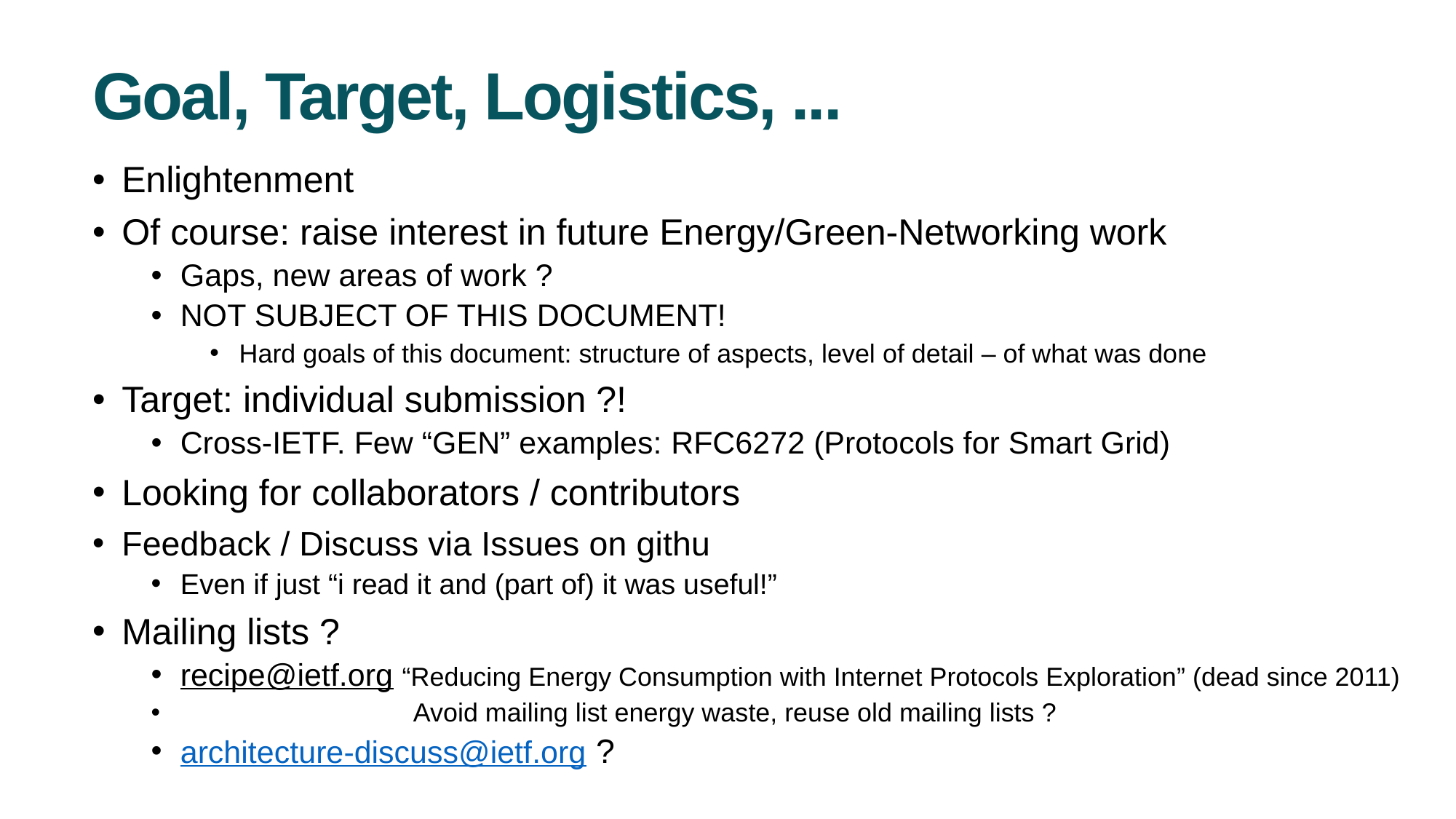

# Goal, Target, Logistics, ...
Enlightenment
Of course: raise interest in future Energy/Green-Networking work
Gaps, new areas of work ?
NOT SUBJECT OF THIS DOCUMENT!
Hard goals of this document: structure of aspects, level of detail – of what was done
Target: individual submission ?!
Cross-IETF. Few “GEN” examples: RFC6272 (Protocols for Smart Grid)
Looking for collaborators / contributors
Feedback / Discuss via Issues on githu
Even if just “i read it and (part of) it was useful!”
Mailing lists ?
recipe@ietf.org “Reducing Energy Consumption with Internet Protocols Exploration” (dead since 2011)
                                Avoid mailing list energy waste, reuse old mailing lists ?
architecture-discuss@ietf.org ?